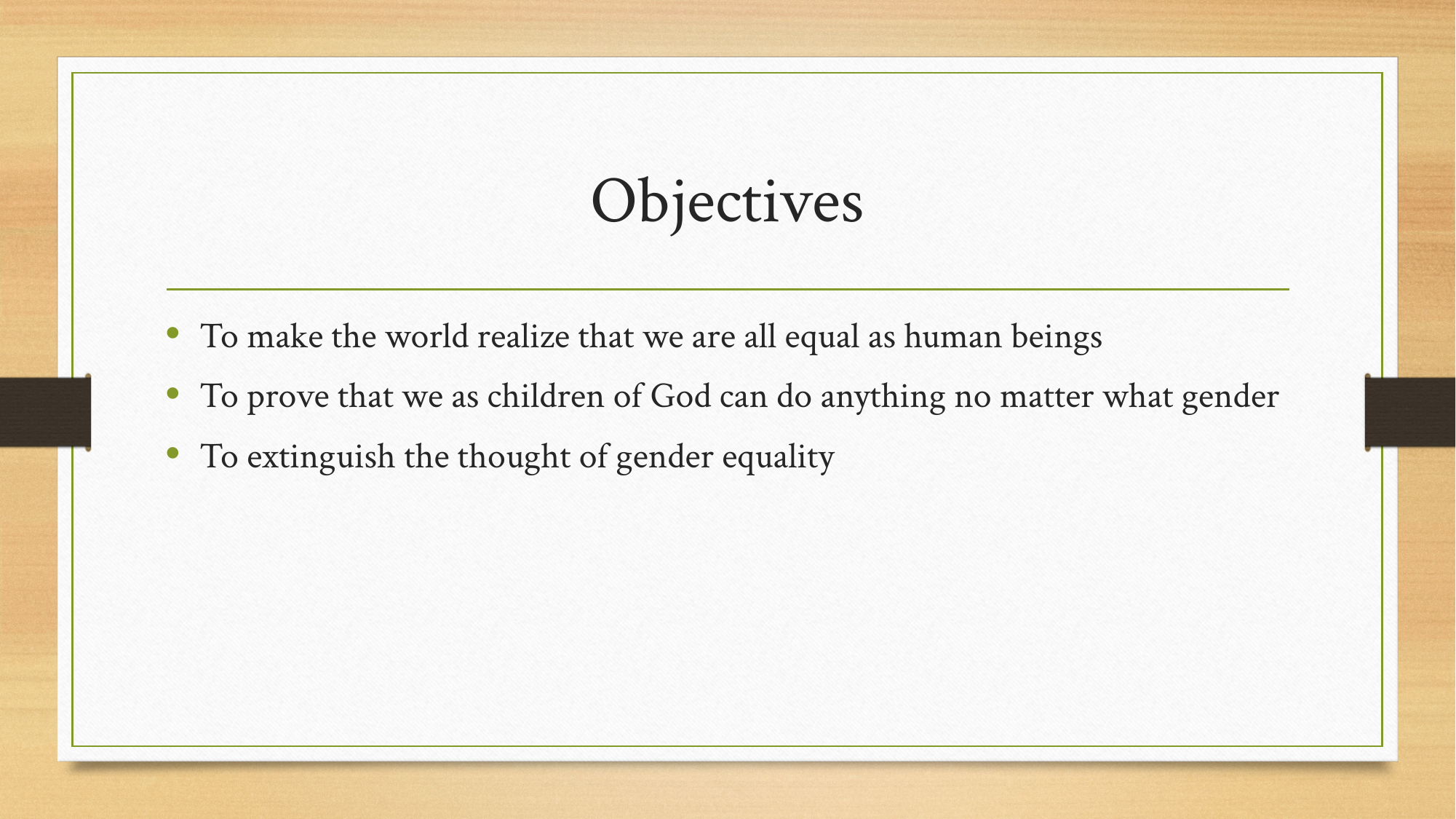

# Objectives
To make the world realize that we are all equal as human beings
To prove that we as children of God can do anything no matter what gender
To extinguish the thought of gender equality